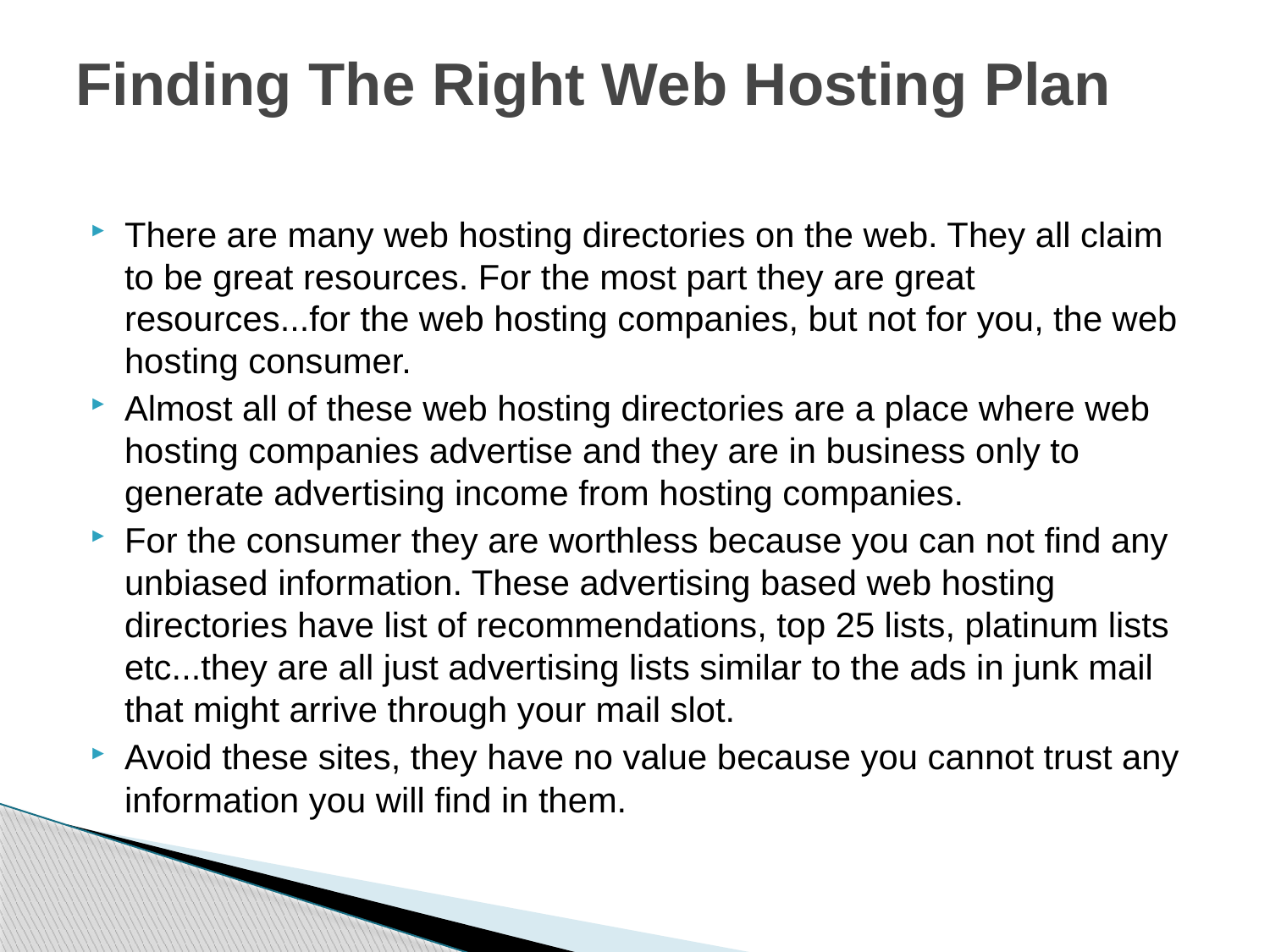

# Finding The Right Web Hosting Plan
There are many web hosting directories on the web. They all claim to be great resources. For the most part they are great resources...for the web hosting companies, but not for you, the web hosting consumer.
Almost all of these web hosting directories are a place where web hosting companies advertise and they are in business only to generate advertising income from hosting companies.
For the consumer they are worthless because you can not find any unbiased information. These advertising based web hosting directories have list of recommendations, top 25 lists, platinum lists etc...they are all just advertising lists similar to the ads in junk mail that might arrive through your mail slot.
Avoid these sites, they have no value because you cannot trust any information you will find in them.